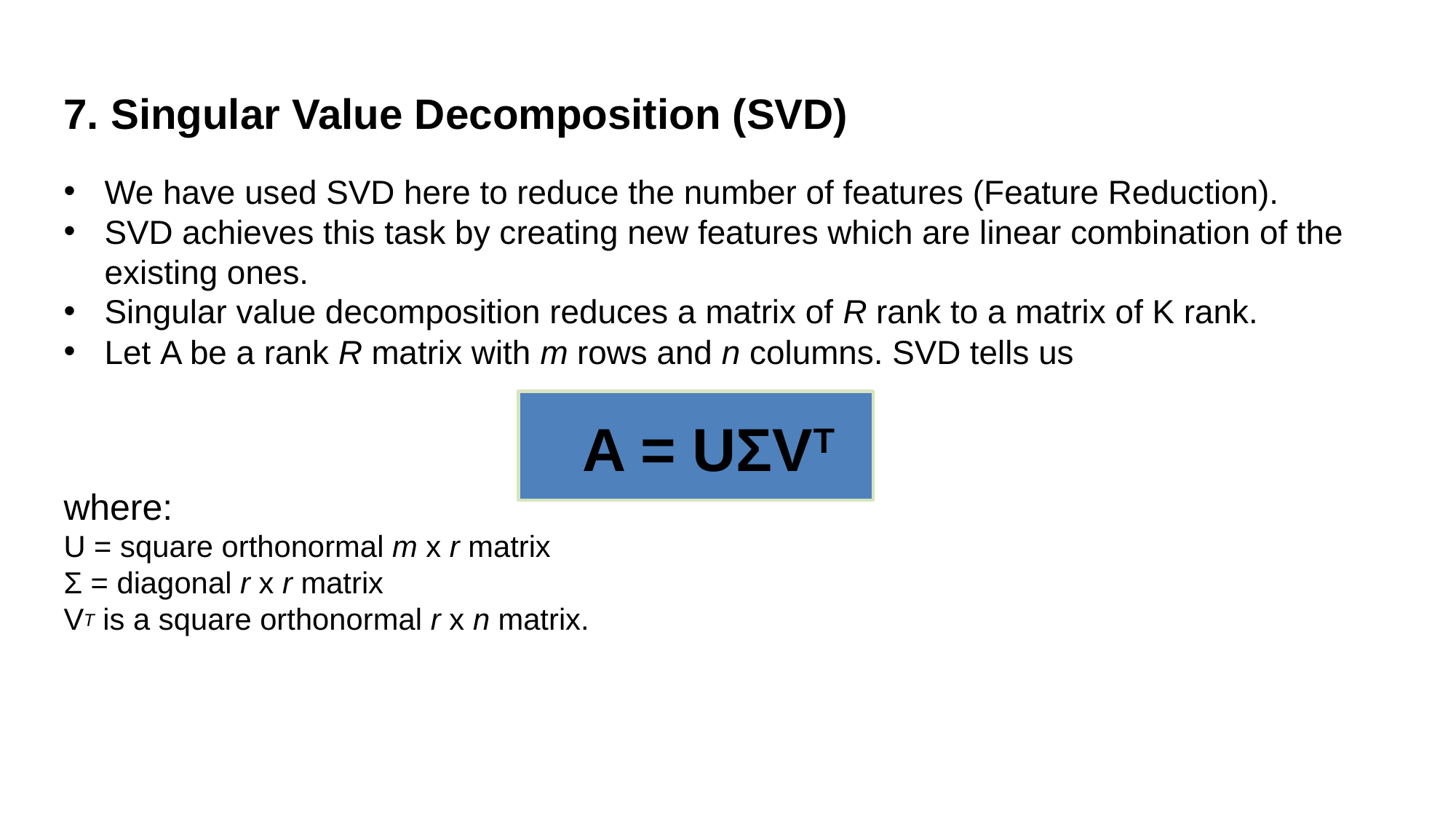

7. Singular Value Decomposition (SVD)

We have used SVD here to reduce the number of features (Feature Reduction).
SVD achieves this task by creating new features which are linear combination of the existing ones.
Singular value decomposition reduces a matrix of R rank to a matrix of K rank.
Let A be a rank R matrix with m rows and n columns. SVD tells us

 				        A = UΣVT
where:
U = square orthonormal m x r matrix
Σ = diagonal r x r matrix
VT is a square orthonormal r x n matrix.